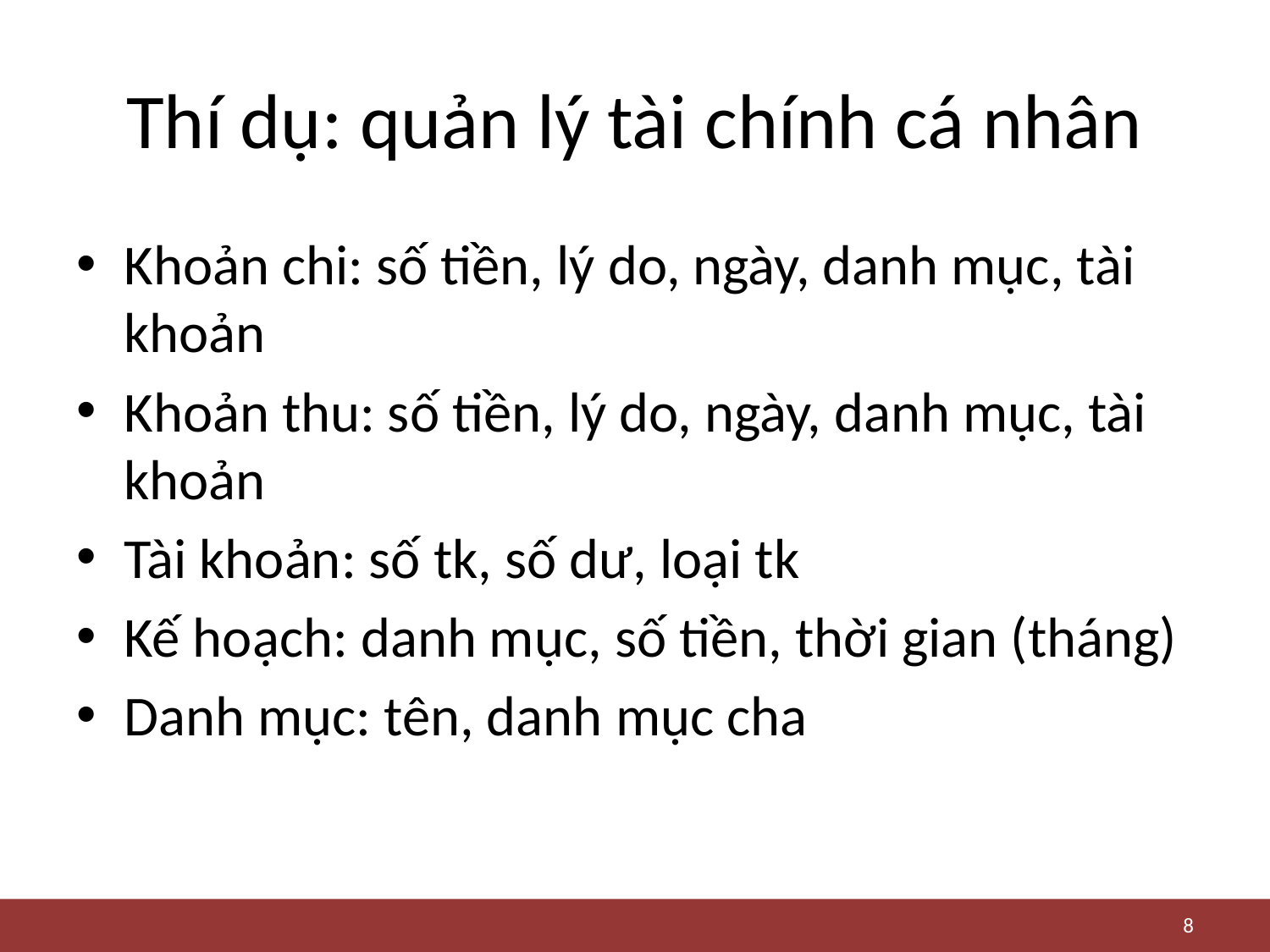

# Thí dụ: quản lý tài chính cá nhân
Khoản chi: số tiền, lý do, ngày, danh mục, tài khoản
Khoản thu: số tiền, lý do, ngày, danh mục, tài khoản
Tài khoản: số tk, số dư, loại tk
Kế hoạch: danh mục, số tiền, thời gian (tháng)
Danh mục: tên, danh mục cha
8